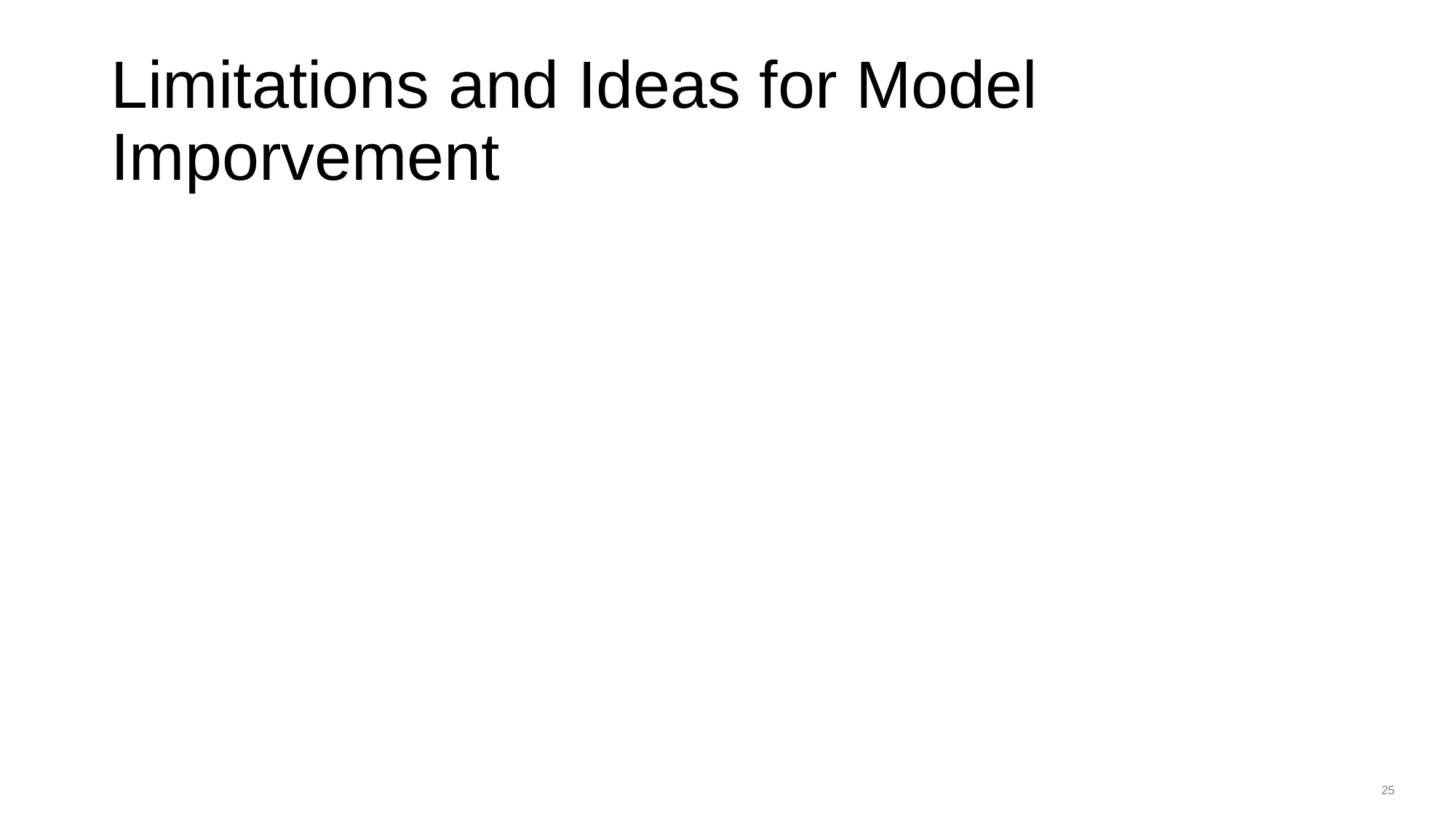

# Limitations and Ideas for Model Imporvement